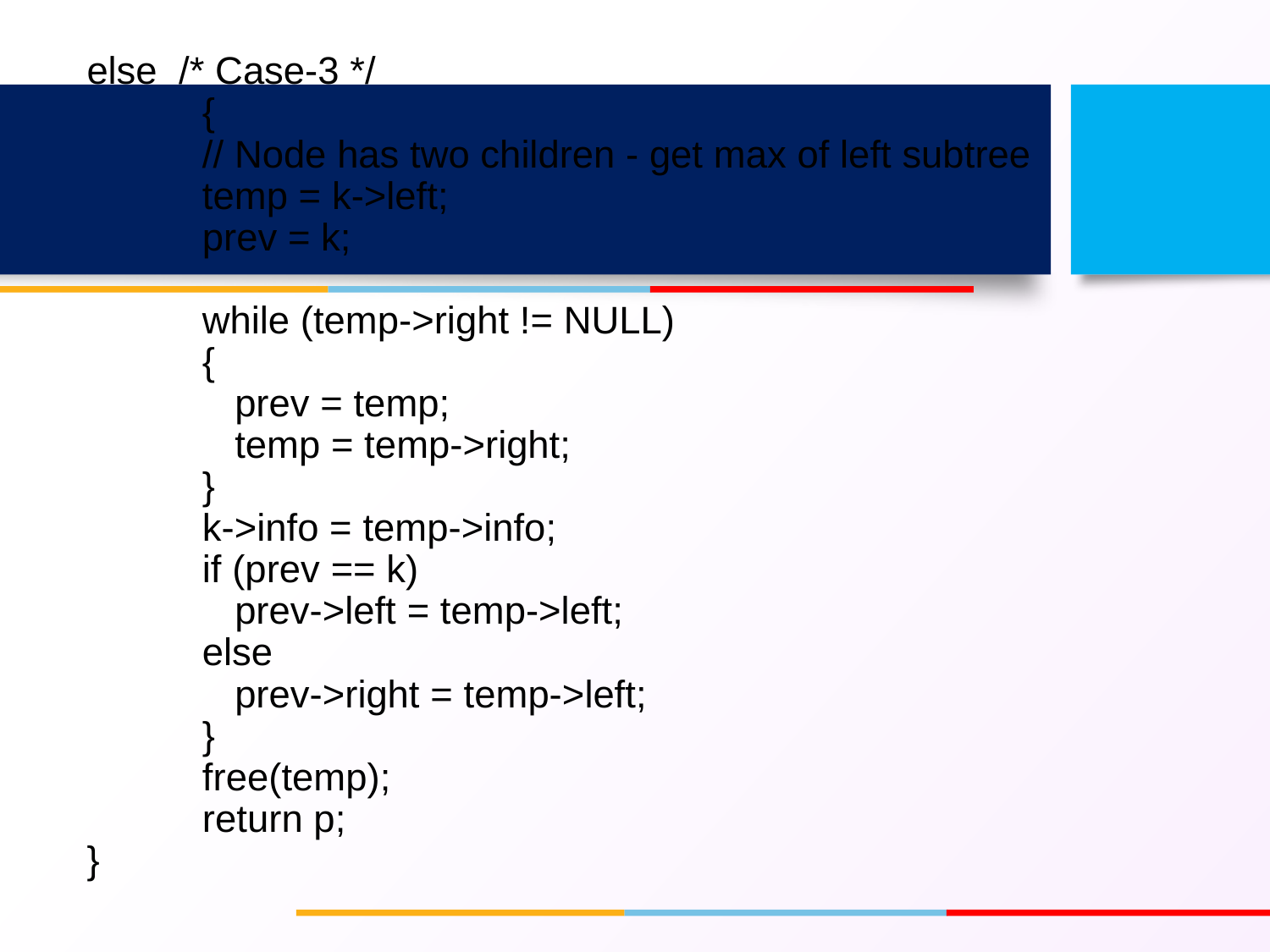

else  /* Case-3 */
		{
		// Node has two children - get max of left subtree
			temp = k->left;
			prev = k;

			while (temp->right != NULL)
			{
			   prev = temp;
			   temp = temp->right;
			}
			k->info = temp->info;
			if (prev == k)
			   prev->left = temp->left;
			else
			   prev->right = temp->left;
		}
		free(temp);
		return p;
}

#
23
Dr. S. Nandagopalan